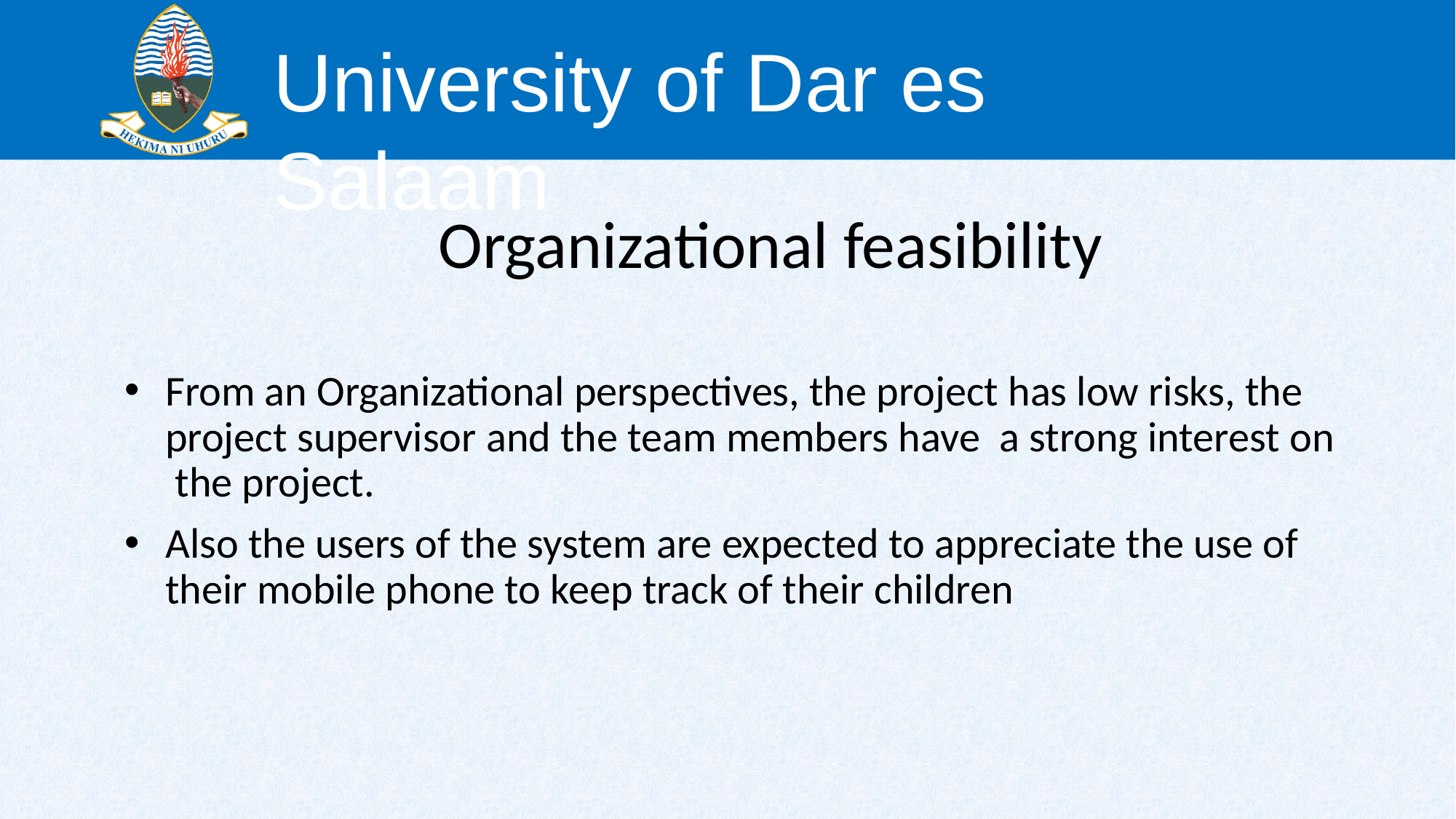

# Organizational feasibility
From an Organizational perspectives, the project has low risks, the project supervisor and the team members have  a strong interest on  the project.
Also the users of the system are expected to appreciate the use of their mobile phone to keep track of their children